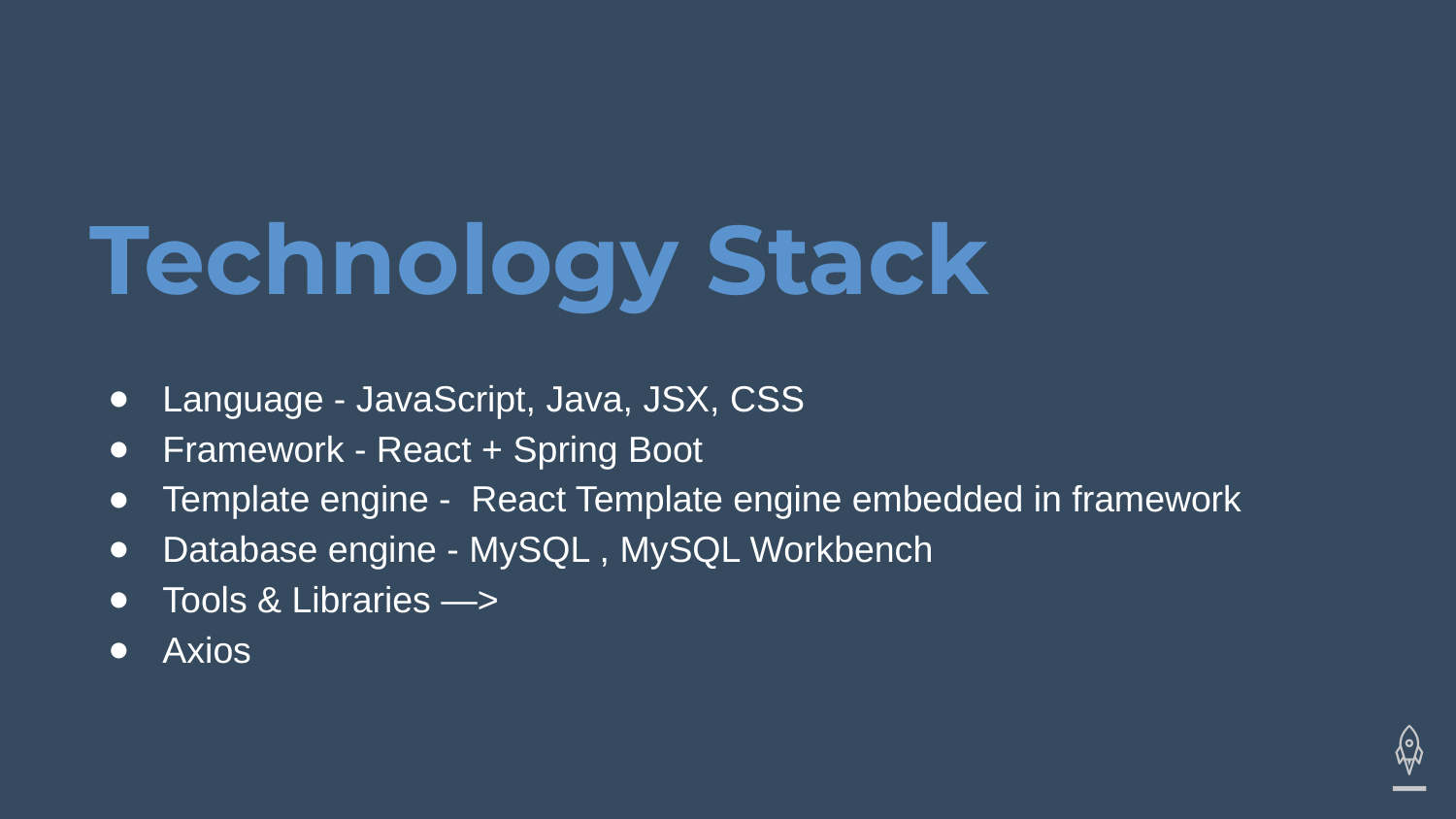

# Technology Stack
Language - JavaScript, Java, JSX, CSS
Framework - React + Spring Boot
Template engine -  React Template engine embedded in framework
Database engine - MySQL , MySQL Workbench
Tools & Libraries —>
Axios